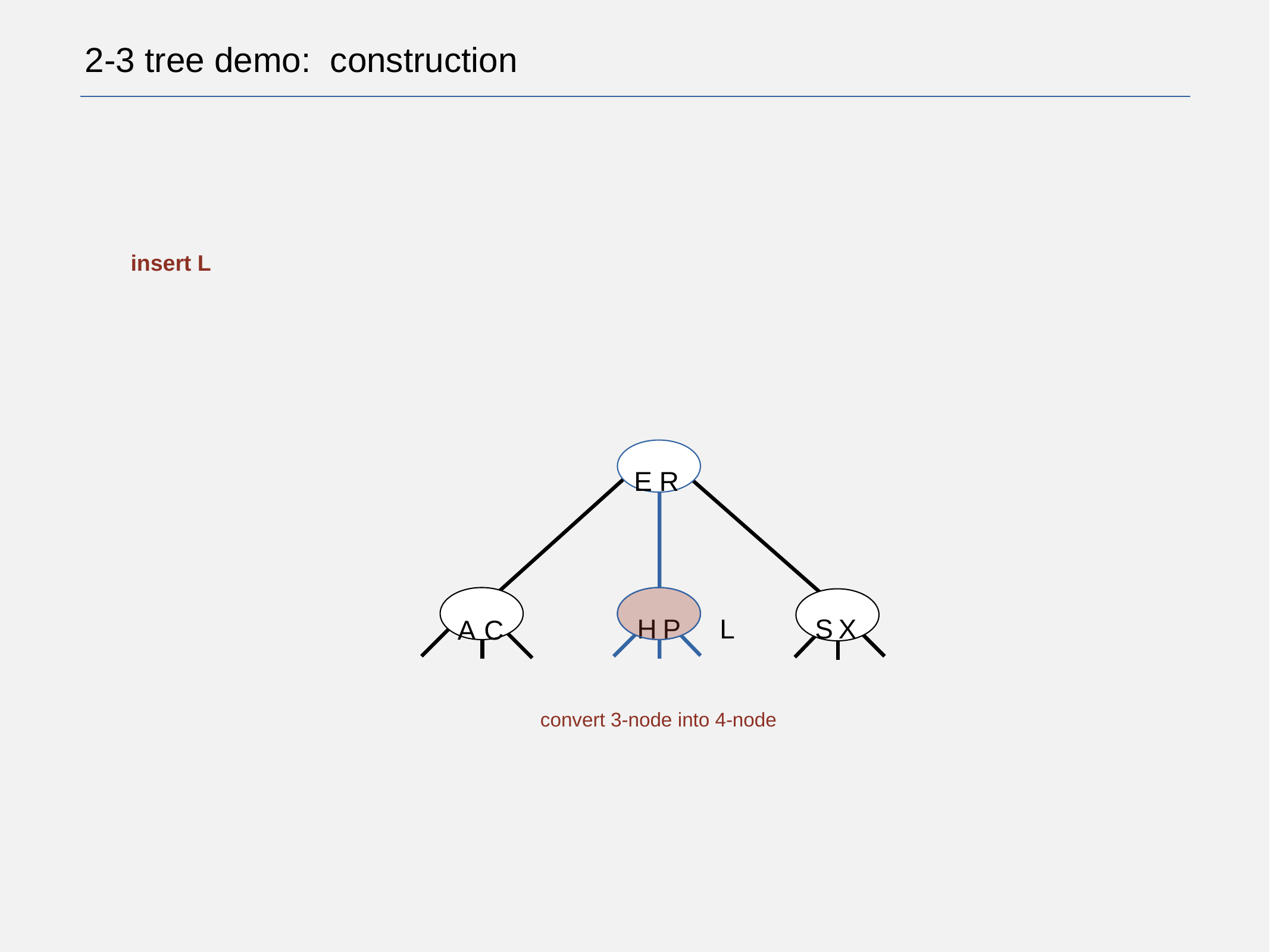

# 2-3 tree demo:  construction
insert L

E
R

A
C

S
X

H
P
L

convert 3-node into 4-node